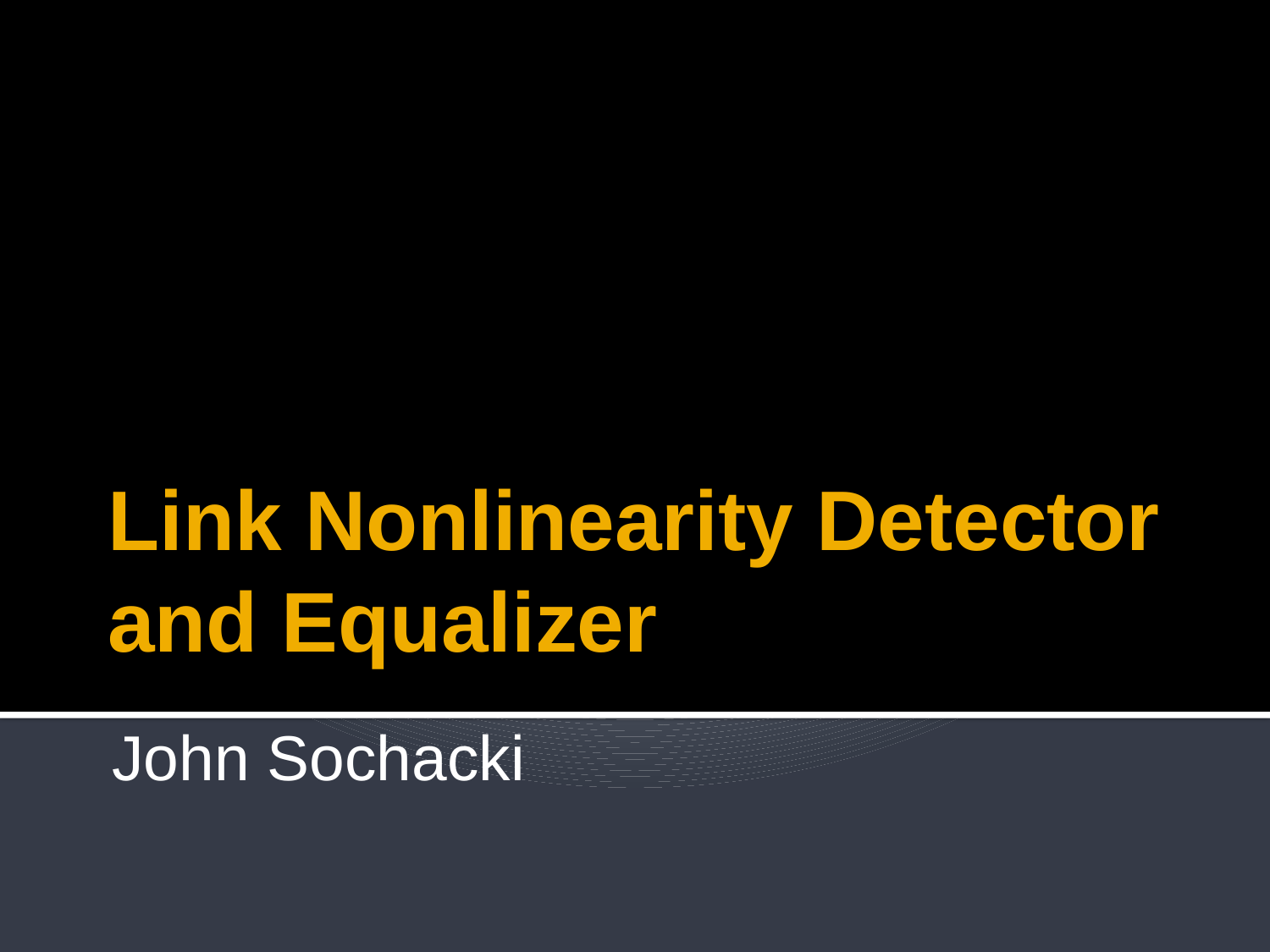

# Link Nonlinearity Detector and Equalizer
John Sochacki